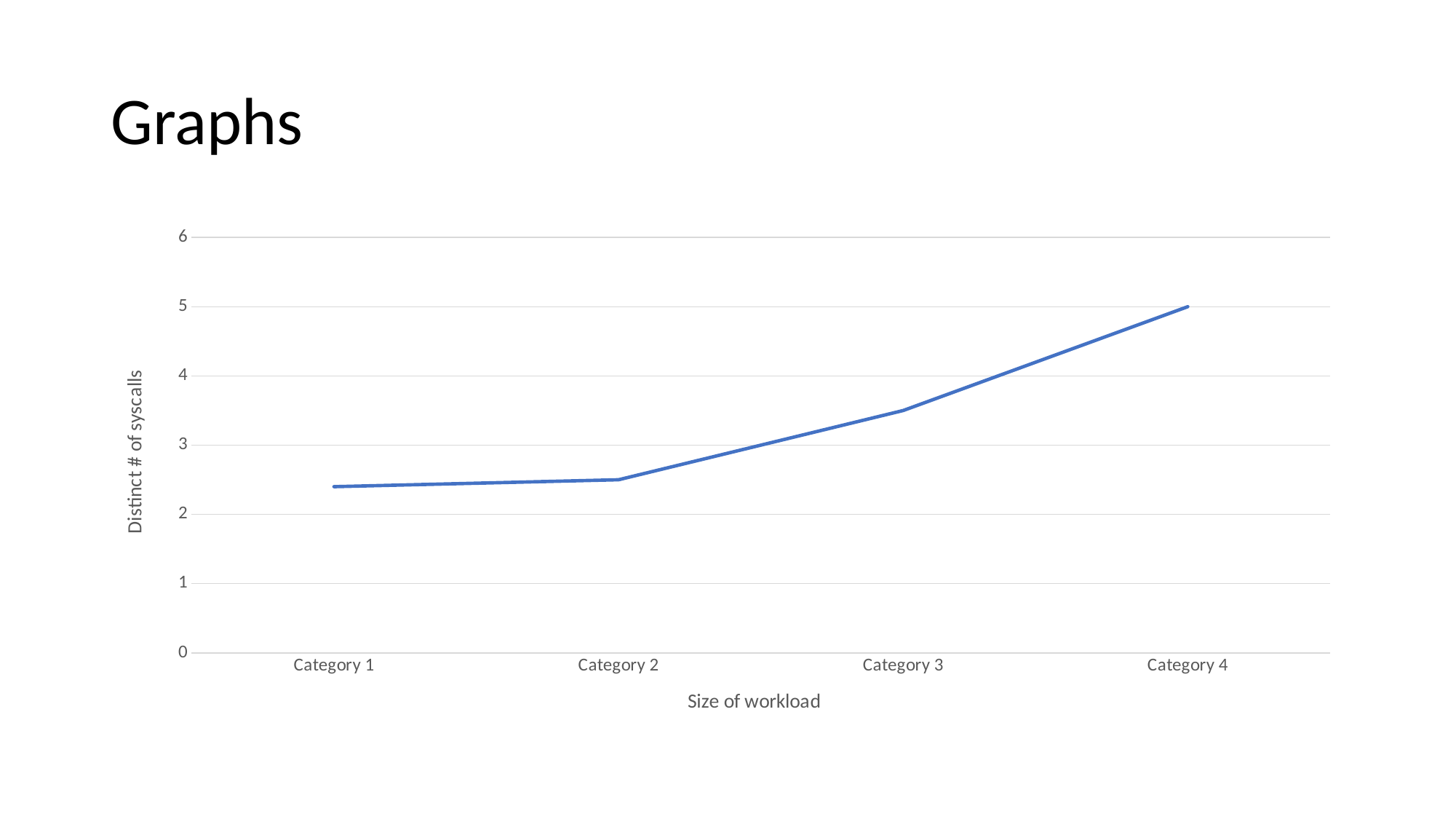

# Graphs

### Chart

| Category | Series 2 |
|---|---|
| Category 1 | 2.4 |
| Category 2 | 2.5 |
| Category 3 | 3.5 |
| Category 4 | 5.0 |